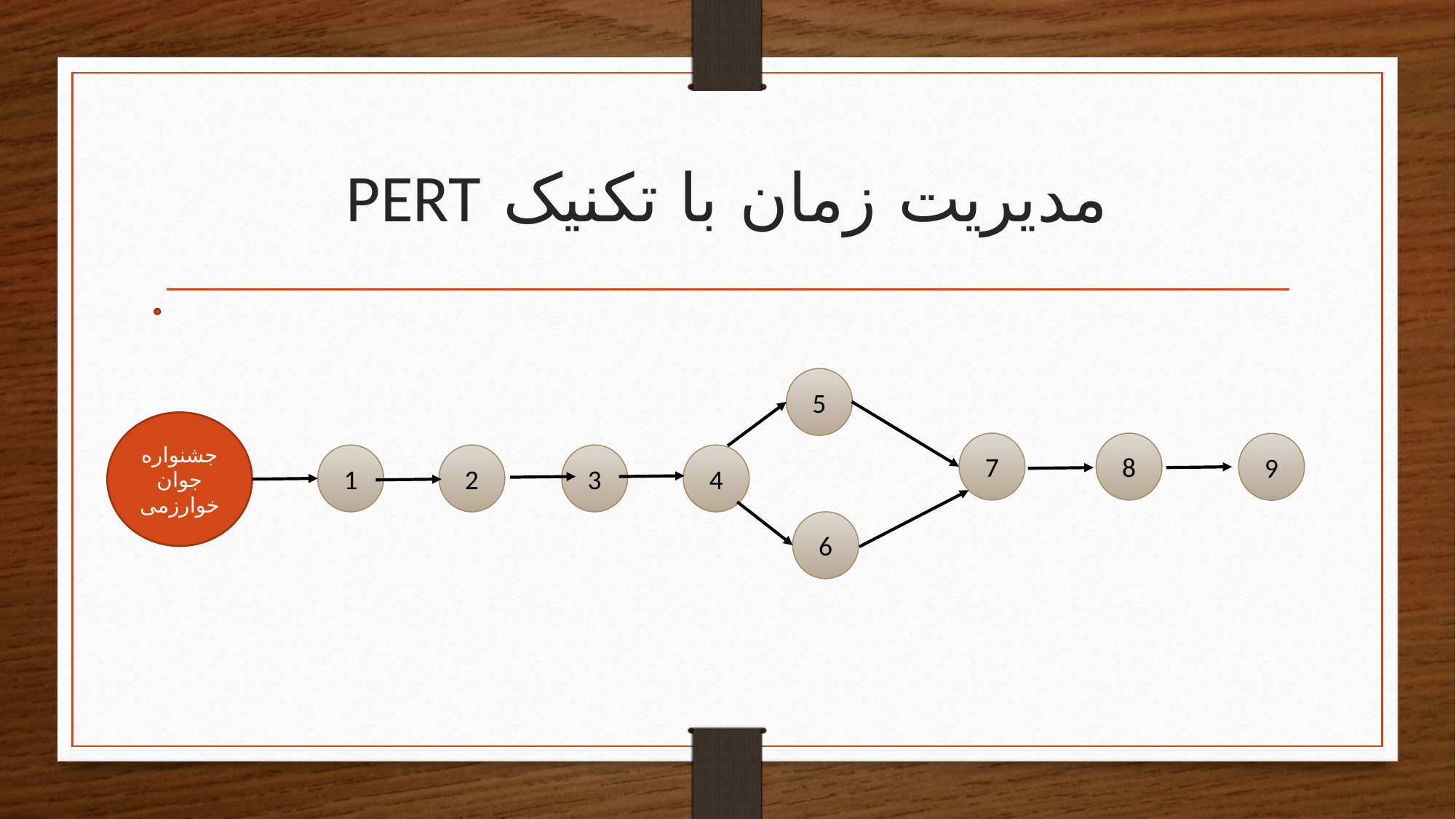

# مدیریت زمان با تکنیک PERT

5
جشنواره جوان خوارزمی
7
8
9
1
2
3
4
6